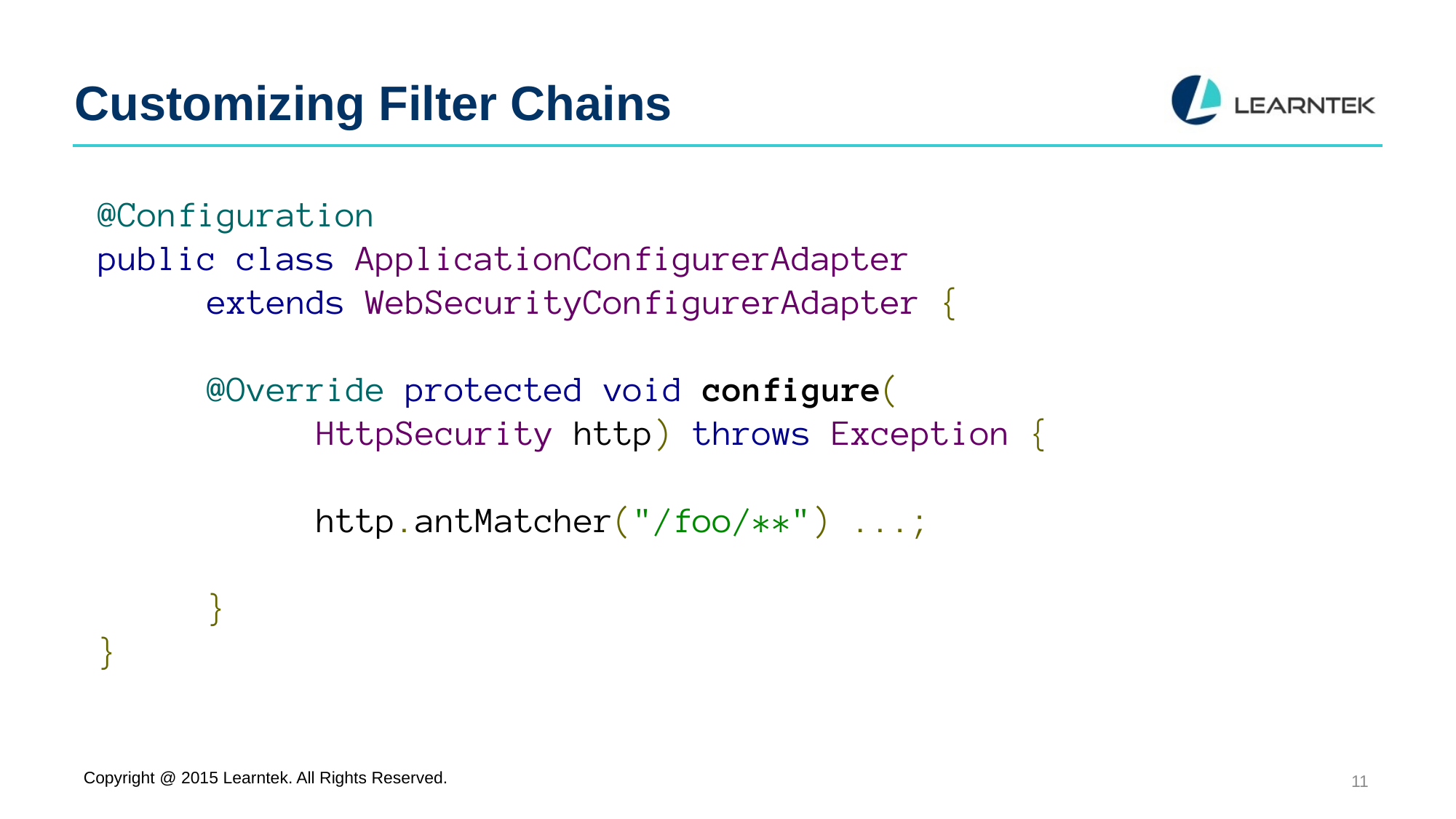

# Customizing Filter Chains
@Configuration
public class ApplicationConfigurerAdapter
 	extends WebSecurityConfigurerAdapter {

	@Override protected void configure(
		HttpSecurity http) throws Exception {
		http.antMatcher("/foo/**") ...;

	}
}
Copyright @ 2015 Learntek. All Rights Reserved.
11